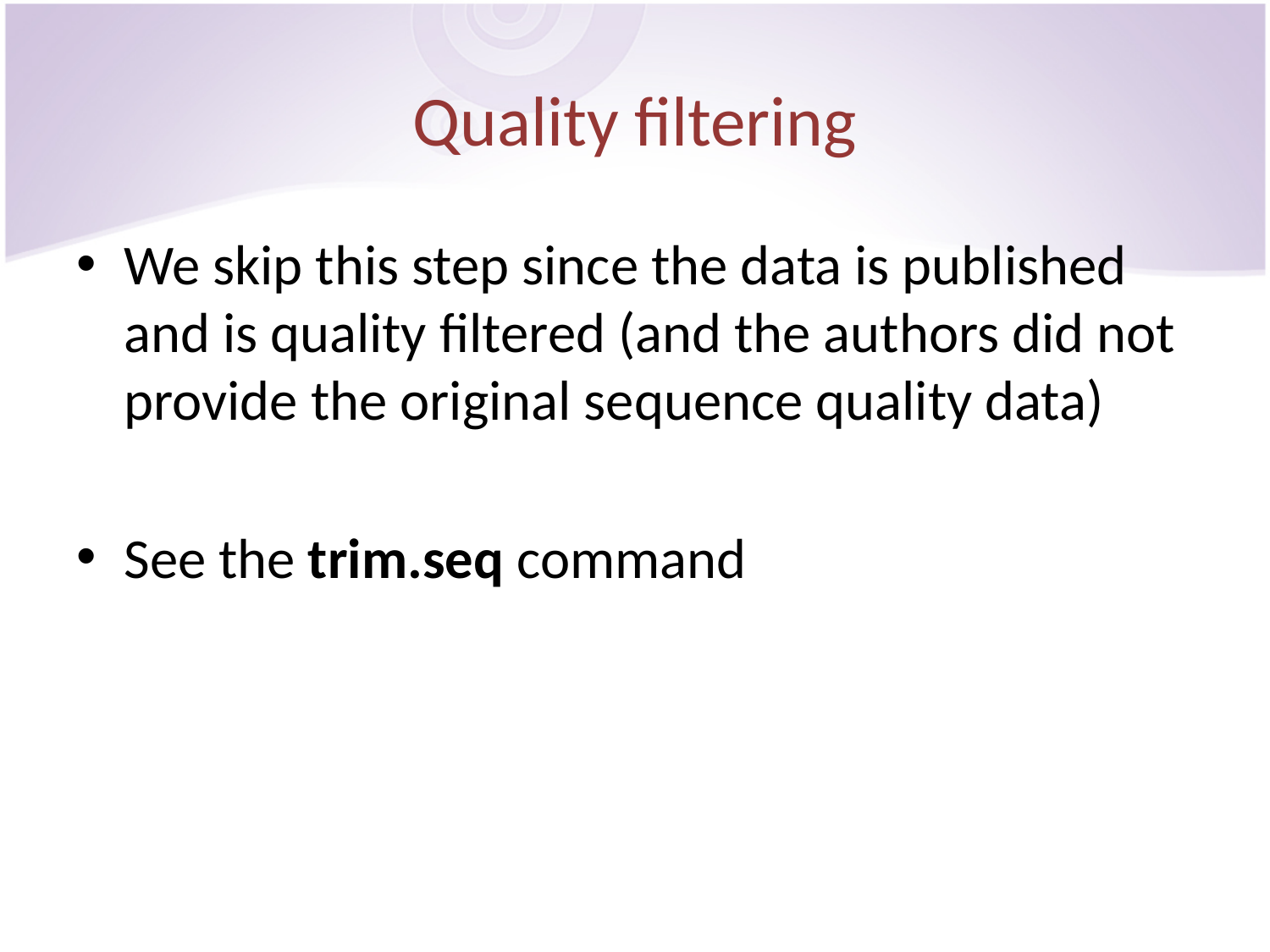

# Quality filtering
We skip this step since the data is published and is quality filtered (and the authors did not provide the original sequence quality data)

See the trim.seq command